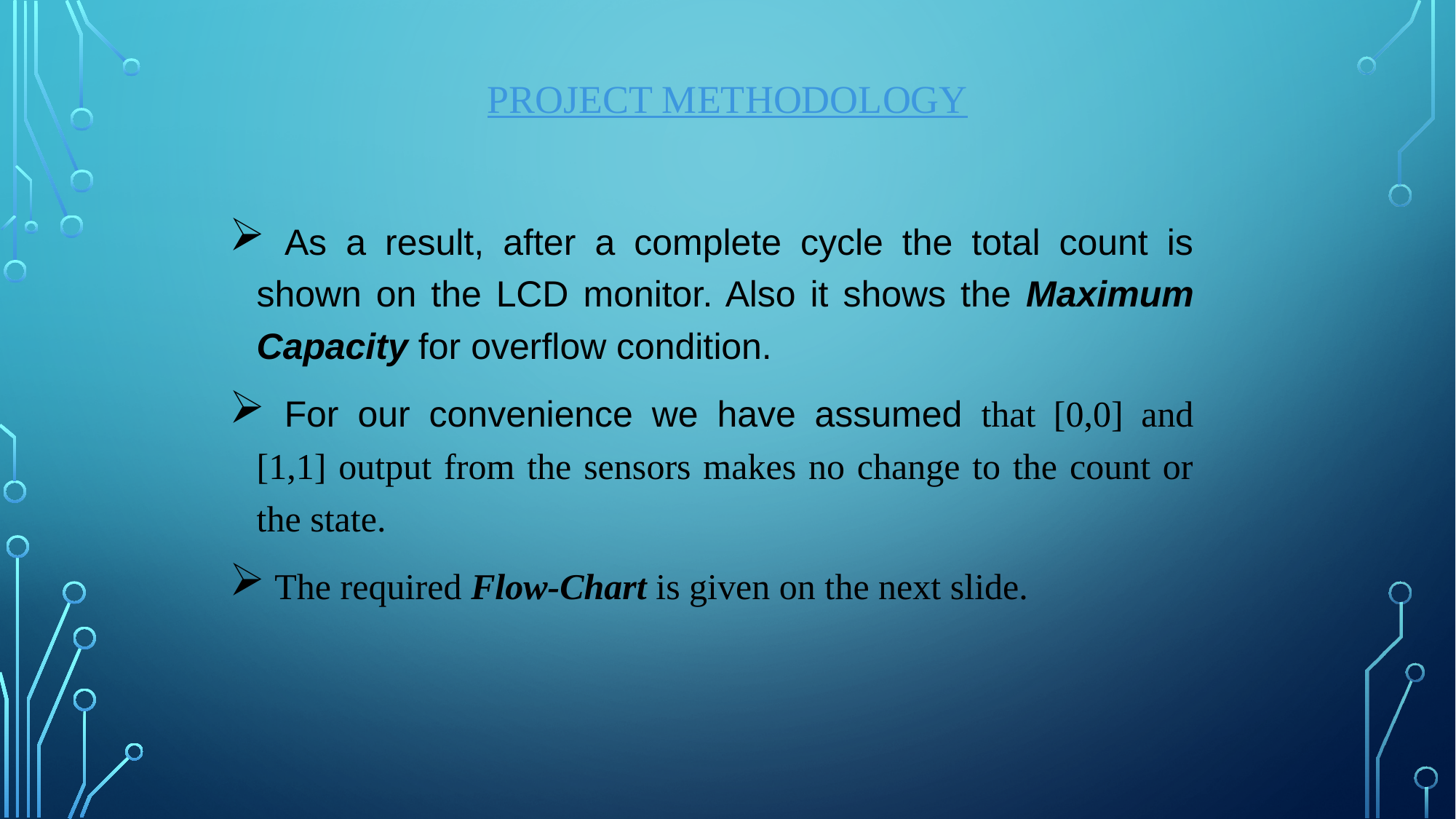

# Project methodology
 As a result, after a complete cycle the total count is shown on the LCD monitor. Also it shows the Maximum Capacity for overflow condition.
 For our convenience we have assumed that [0,0] and [1,1] output from the sensors makes no change to the count or the state.
 The required Flow-Chart is given on the next slide.